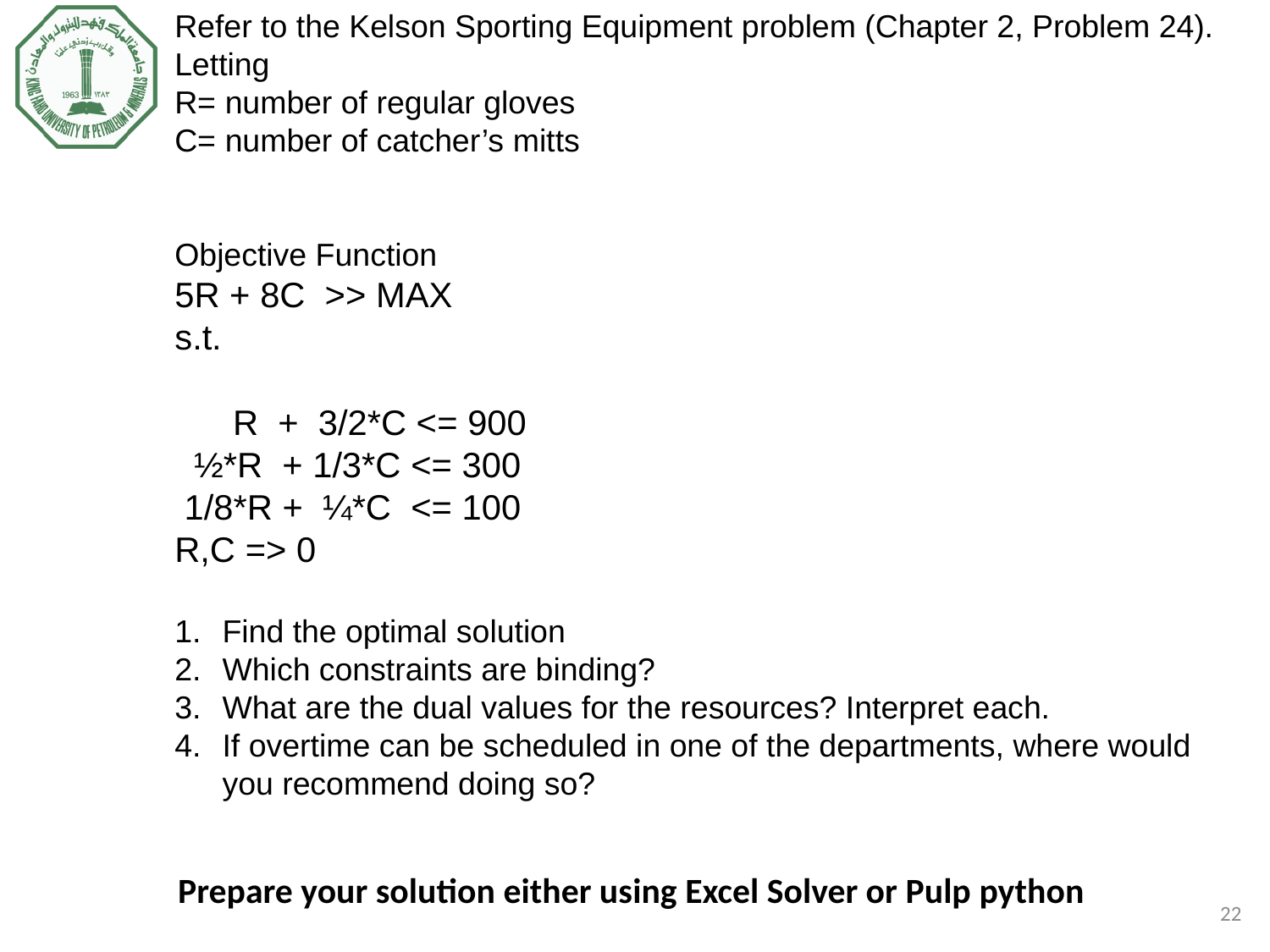

Refer to the Kelson Sporting Equipment problem (Chapter 2, Problem 24). Letting
R= number of regular gloves
C= number of catcher’s mitts

Objective Function
5R + 8C  >> MAX
s.t.

      R  +  3/2*C <= 900
  ½*R  + 1/3*C <= 300
 1/8*R +  ¼*C  <= 100
R,C => 0

Find the optimal solution
Which constraints are binding?
What are the dual values for the resources? Interpret each.
If overtime can be scheduled in one of the departments, where would you recommend doing so?
Prepare your solution either using Excel Solver or Pulp python
22